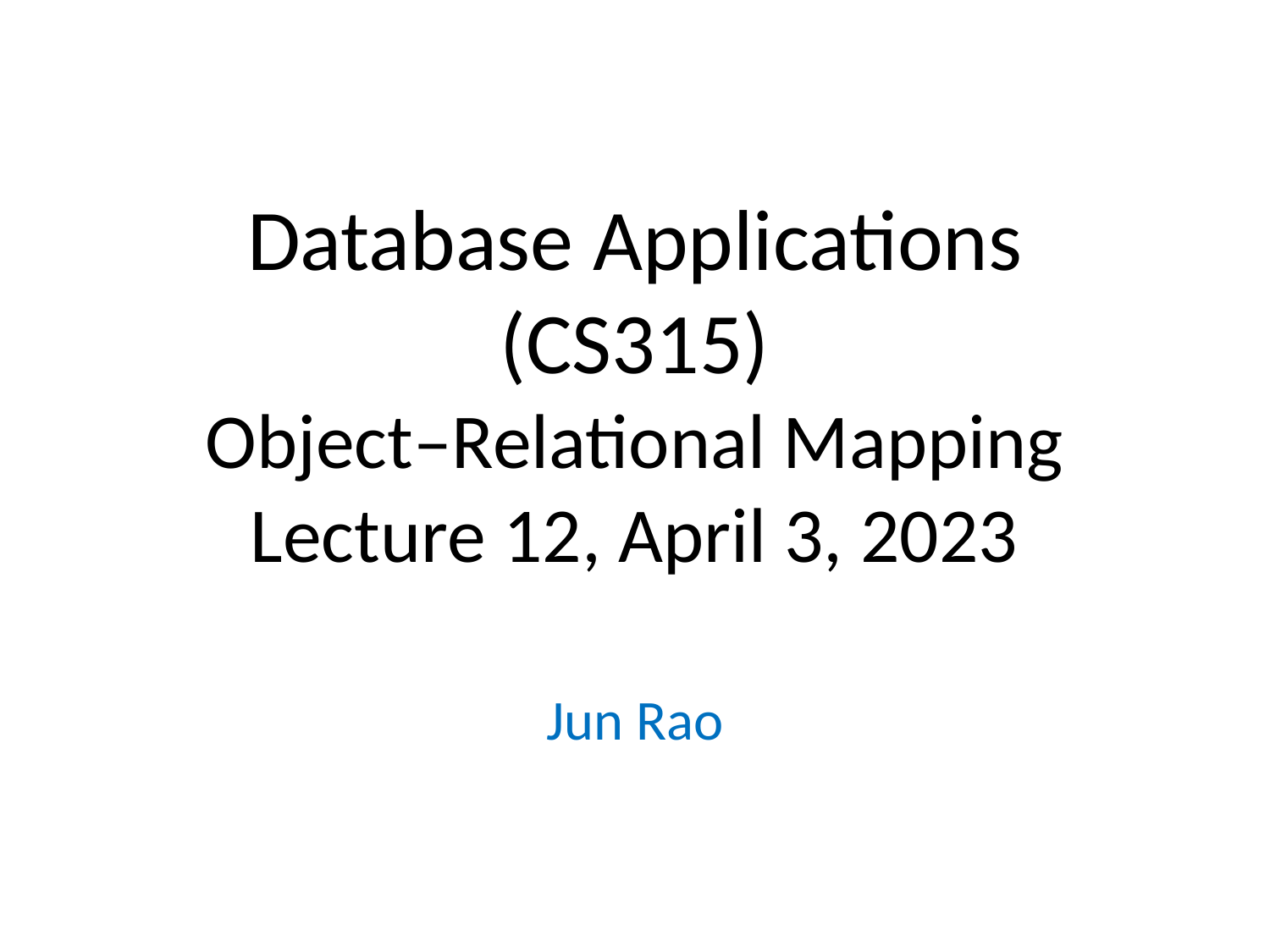

# Database Applications (CS315) Object–Relational Mapping Lecture 12, April 3, 2023
Jun Rao